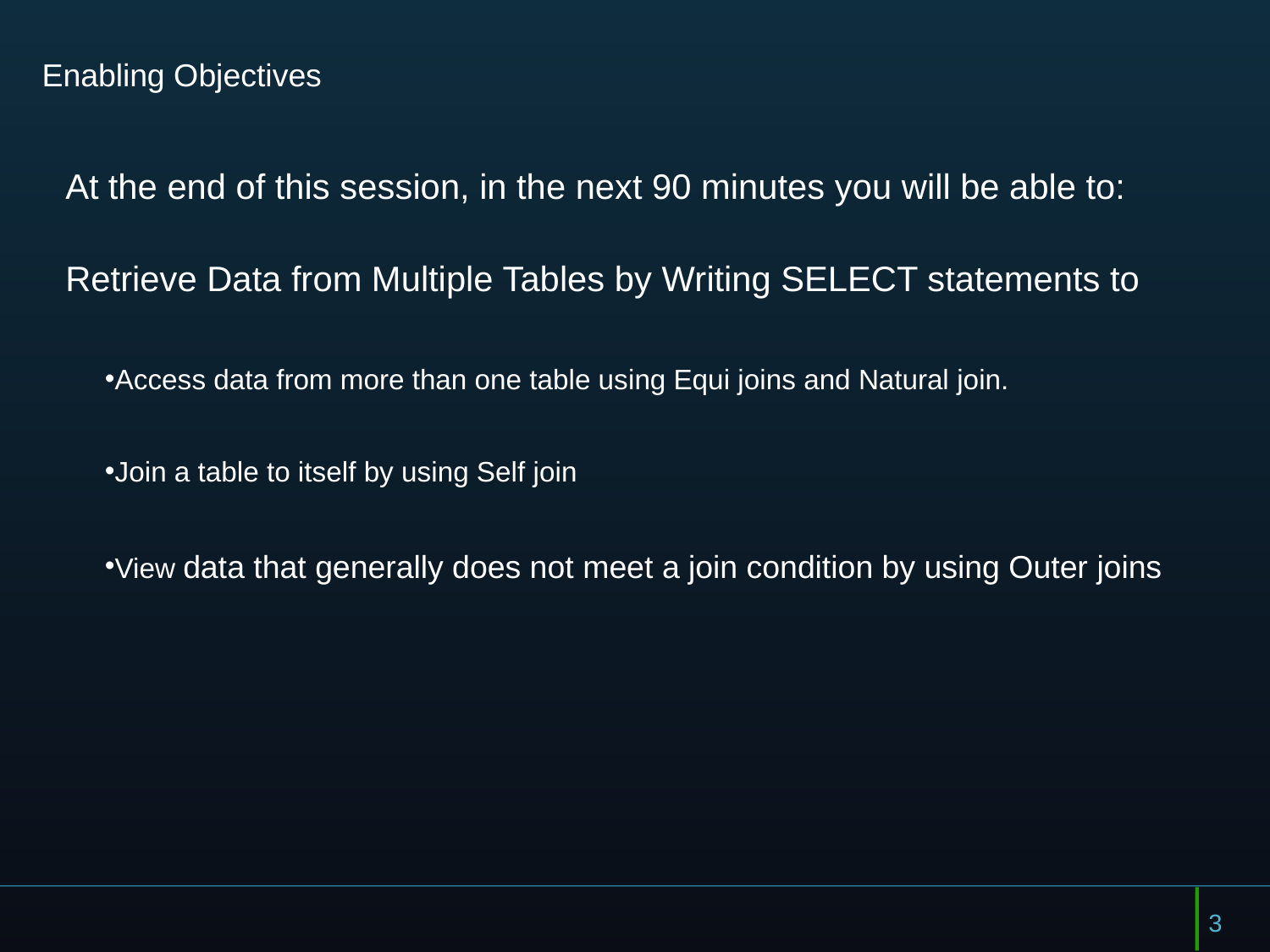

# Enabling Objectives
At the end of this session, in the next 90 minutes you will be able to:

Retrieve Data from Multiple Tables by Writing SELECT statements to

Access data from more than one table using Equi joins and Natural join.

Join a table to itself by using Self join

View data that generally does not meet a join condition by using Outer joins
3